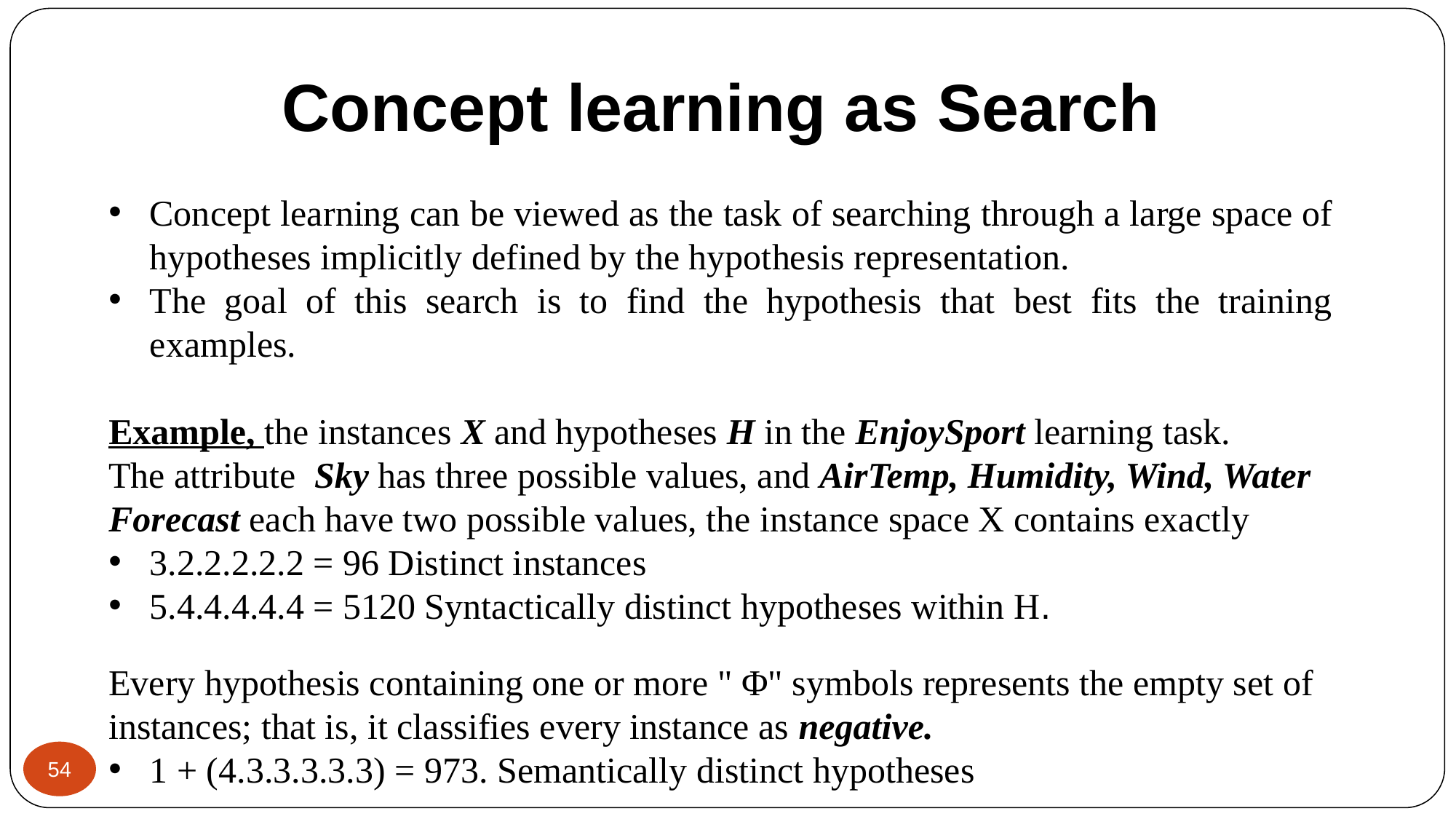

Concept learning as Search

Concept learning can be viewed as the task of searching through a large space of hypotheses implicitly defined by the hypothesis representation.
The goal of this search is to find the hypothesis that best fits the training examples.

Example, the instances X and hypotheses H in the EnjoySport learning task.
The attribute  Sky has three possible values, and AirTemp, Humidity, Wind, Water
Forecast each have two possible values, the instance space X contains exactly
3.2.2.2.2.2 = 96 Distinct instances
5.4.4.4.4.4 = 5120 Syntactically distinct hypotheses within H.

Every hypothesis containing one or more " Φ" symbols represents the empty set of instances; that is, it classifies every instance as negative.
1 + (4.3.3.3.3.3) = 973. Semantically distinct hypotheses
54